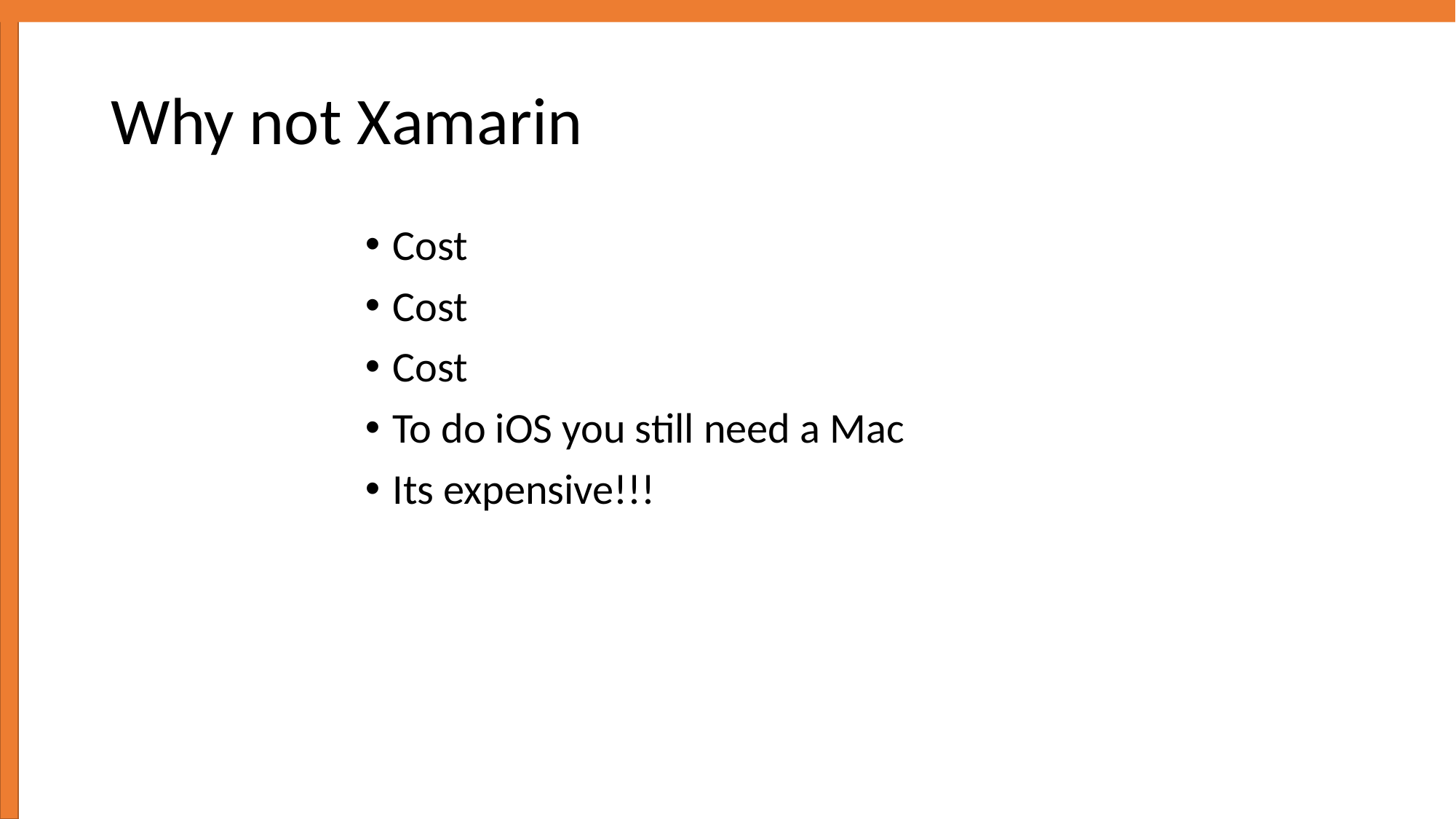

# Why not Xamarin
Cost
Cost
Cost
To do iOS you still need a Mac
Its expensive!!!